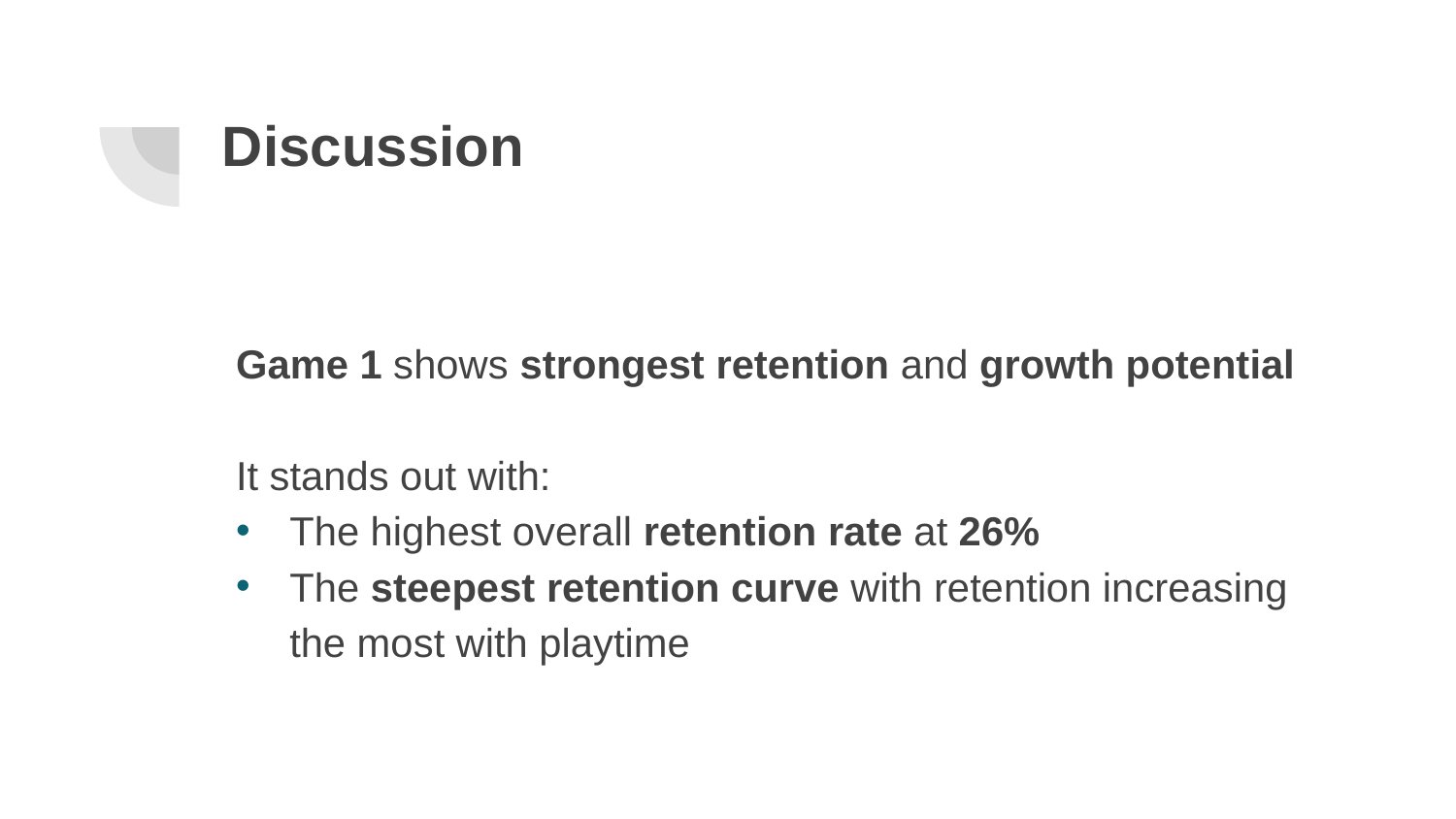

# Discussion
Game 1 shows strongest retention and growth potential

It stands out with:
The highest overall retention rate at 26%
The steepest retention curve with retention increasing the most with playtime